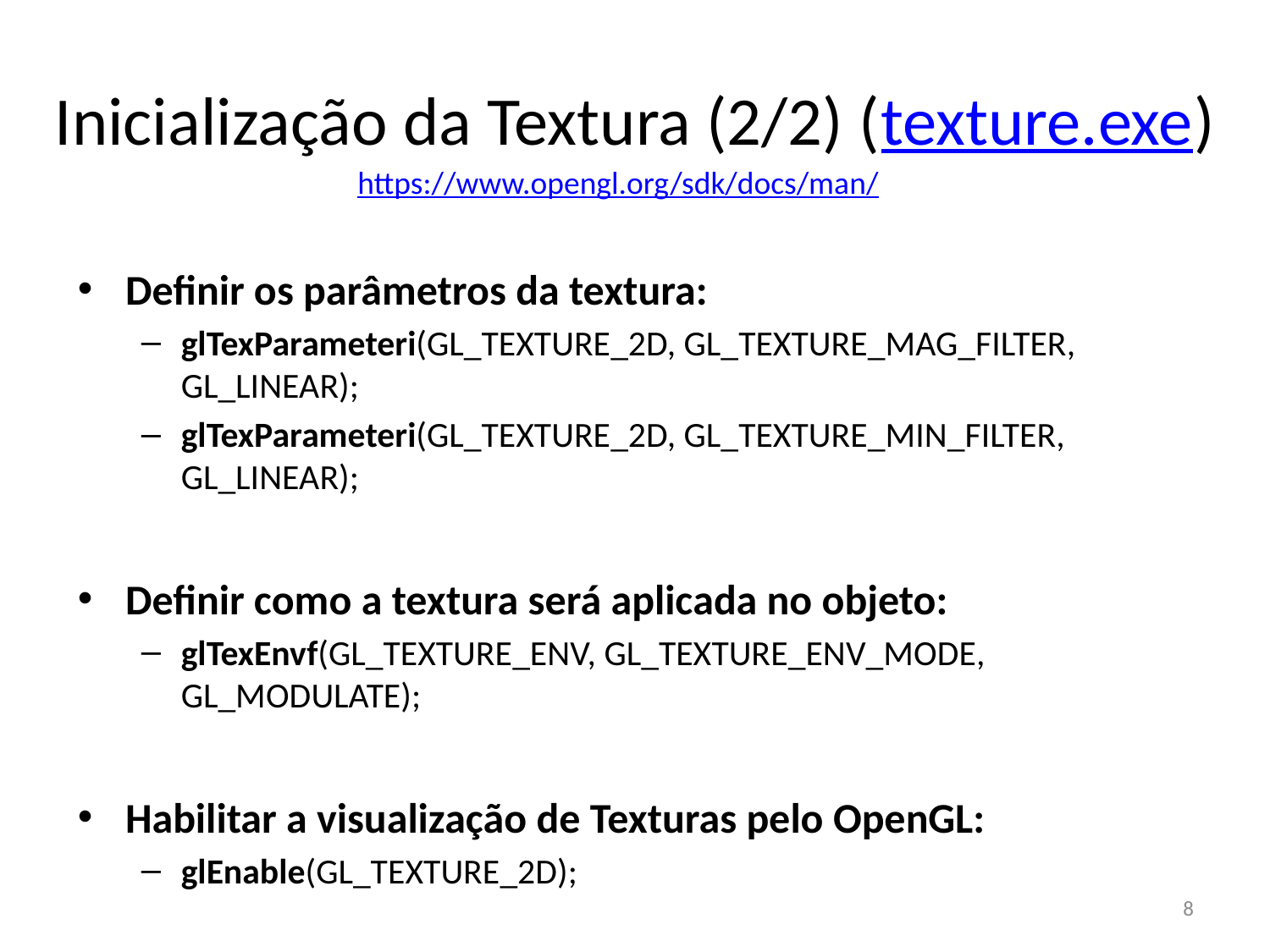

# Inicialização da Textura (2/2) (texture.exe)
https://www.opengl.org/sdk/docs/man/
Definir os parâmetros da textura:
glTexParameteri(GL_TEXTURE_2D, GL_TEXTURE_MAG_FILTER, GL_LINEAR);
glTexParameteri(GL_TEXTURE_2D, GL_TEXTURE_MIN_FILTER, GL_LINEAR);

Definir como a textura será aplicada no objeto:
glTexEnvf(GL_TEXTURE_ENV, GL_TEXTURE_ENV_MODE, GL_MODULATE);

Habilitar a visualização de Texturas pelo OpenGL:
glEnable(GL_TEXTURE_2D);
8